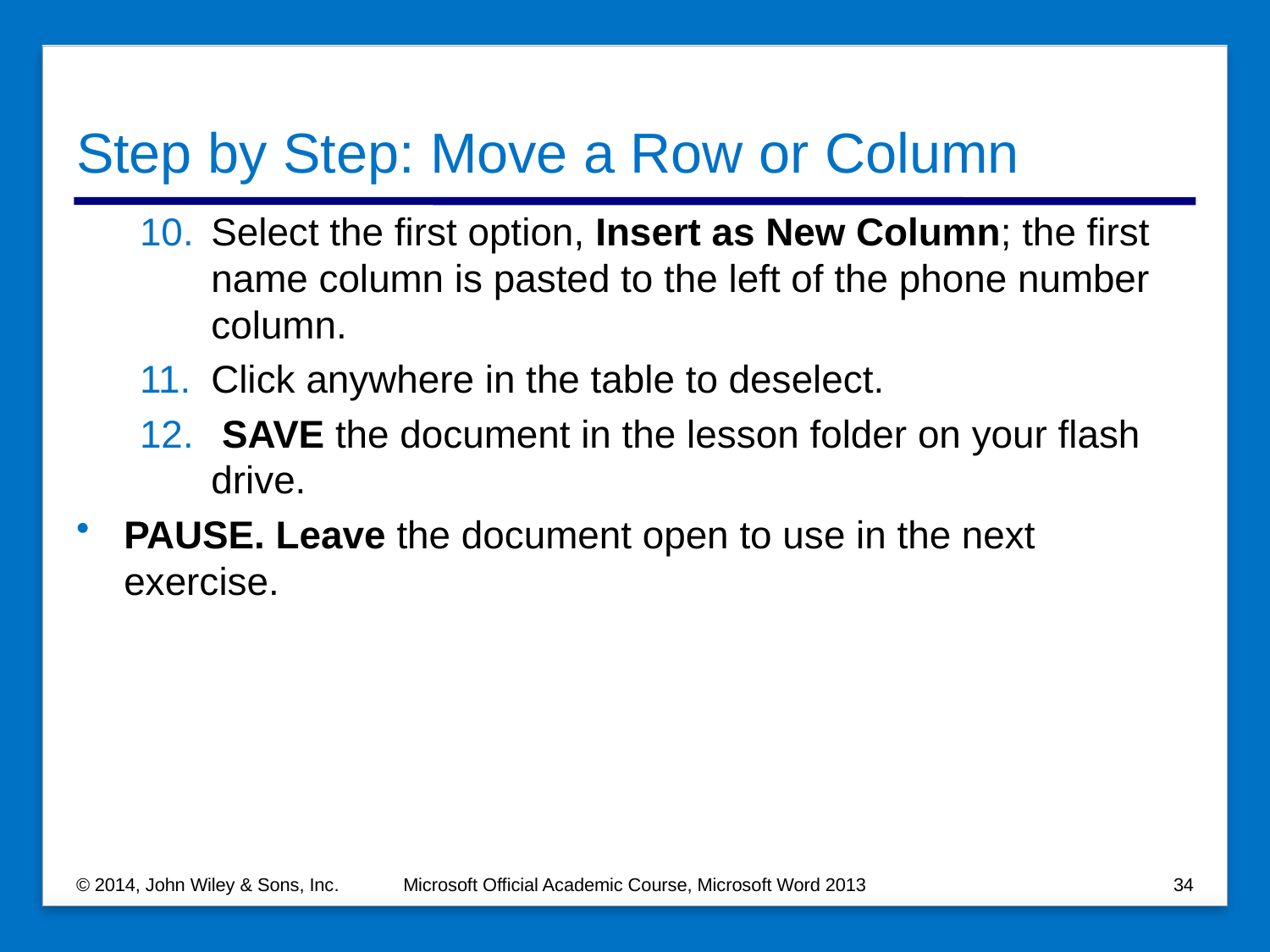

# Step by Step: Move a Row or Column
Select the first option, Insert as New Column; the first name column is pasted to the left of the phone number column.
Click anywhere in the table to deselect.
 SAVE the document in the lesson folder on your flash drive.
PAUSE. Leave the document open to use in the next exercise.
© 2014, John Wiley & Sons, Inc.
Microsoft Official Academic Course, Microsoft Word 2013
34